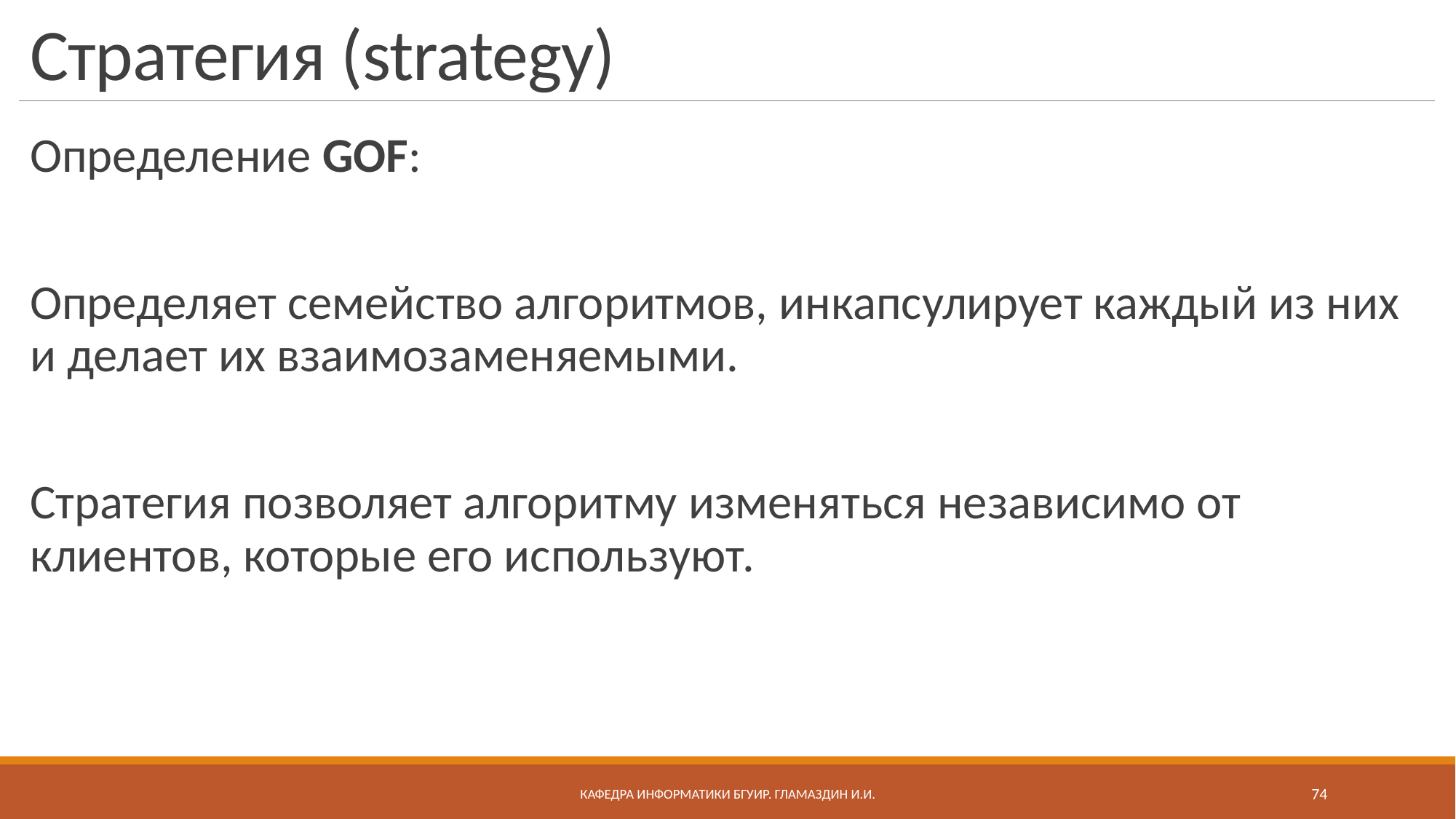

# Стратегия (strategy)
Определение GOF:

Определяет семейство алгоритмов, инкапсулирует каждый из них и делает их взаимозаменяемыми.

Стратегия позволяет алгоритму изменяться независимо от клиентов, которые его используют.
Кафедра информатики бгуир. Гламаздин И.и.
74